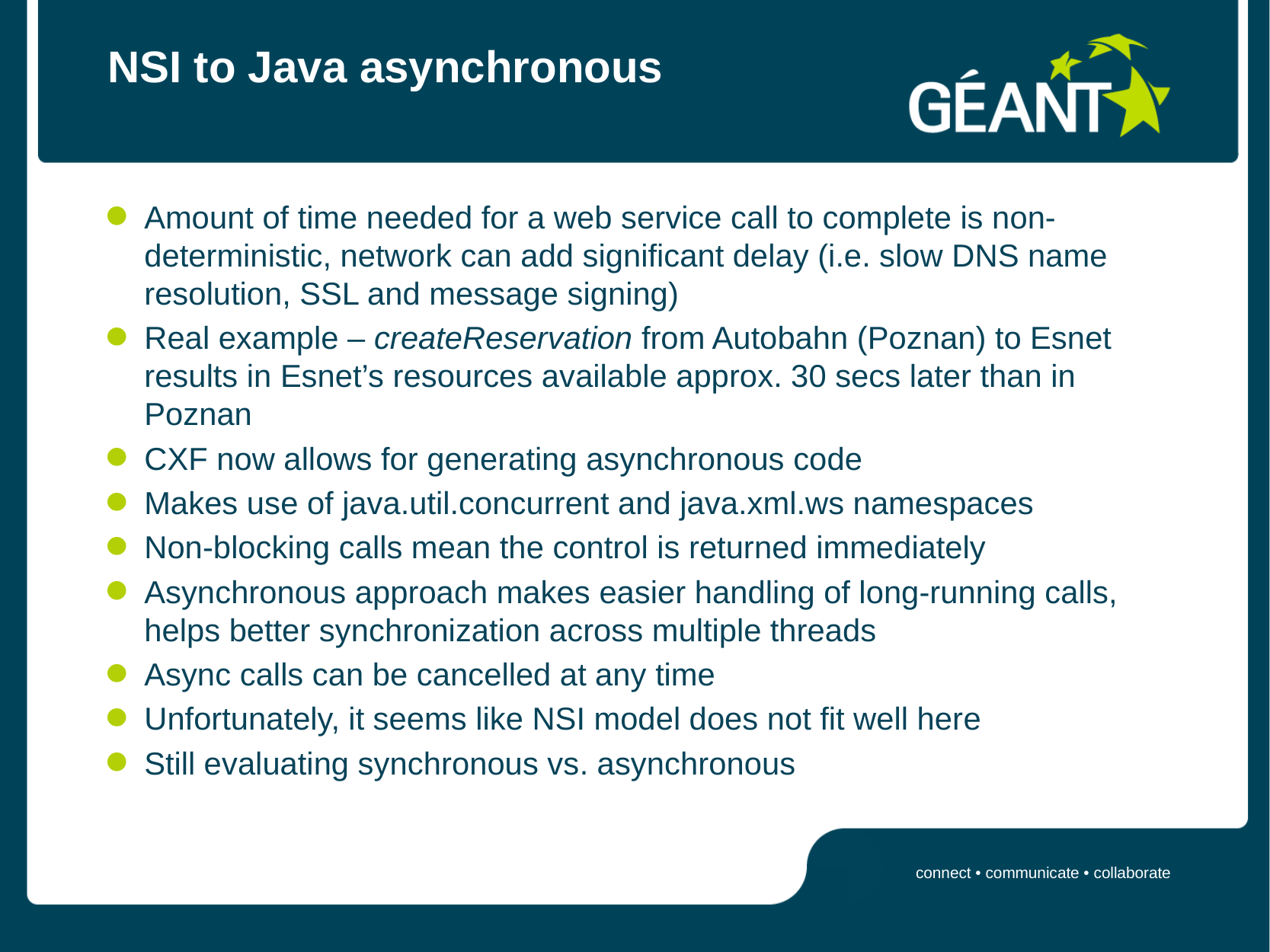

# NSI to Java asynchronous
Amount of time needed for a web service call to complete is non-deterministic, network can add significant delay (i.e. slow DNS name resolution, SSL and message signing)
Real example – createReservation from Autobahn (Poznan) to Esnet results in Esnet’s resources available approx. 30 secs later than in Poznan
CXF now allows for generating asynchronous code
Makes use of java.util.concurrent and java.xml.ws namespaces
Non-blocking calls mean the control is returned immediately
Asynchronous approach makes easier handling of long-running calls, helps better synchronization across multiple threads
Async calls can be cancelled at any time
Unfortunately, it seems like NSI model does not fit well here
Still evaluating synchronous vs. asynchronous